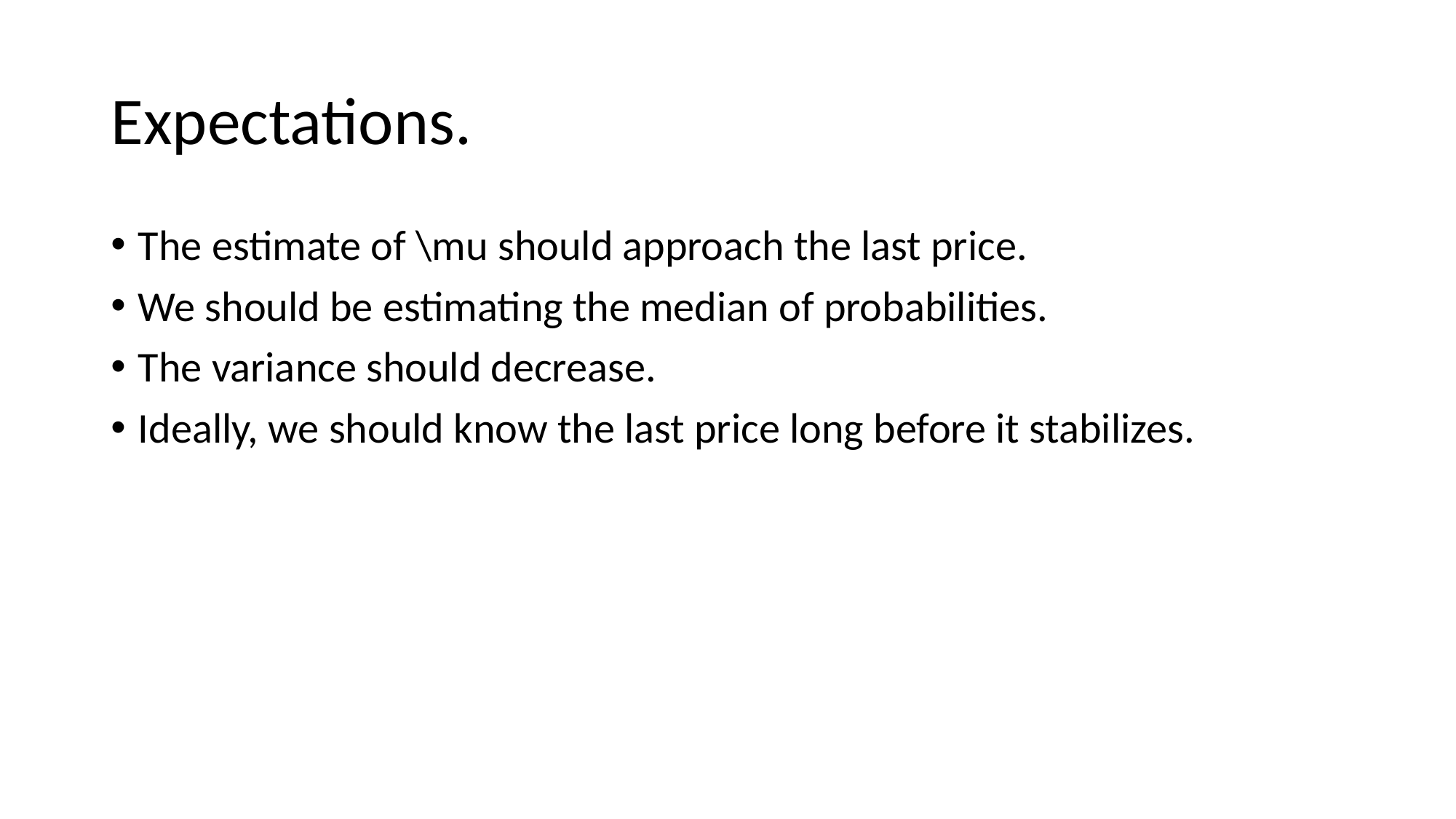

# Expectations.
The estimate of \mu should approach the last price.
We should be estimating the median of probabilities.
The variance should decrease.
Ideally, we should know the last price long before it stabilizes.